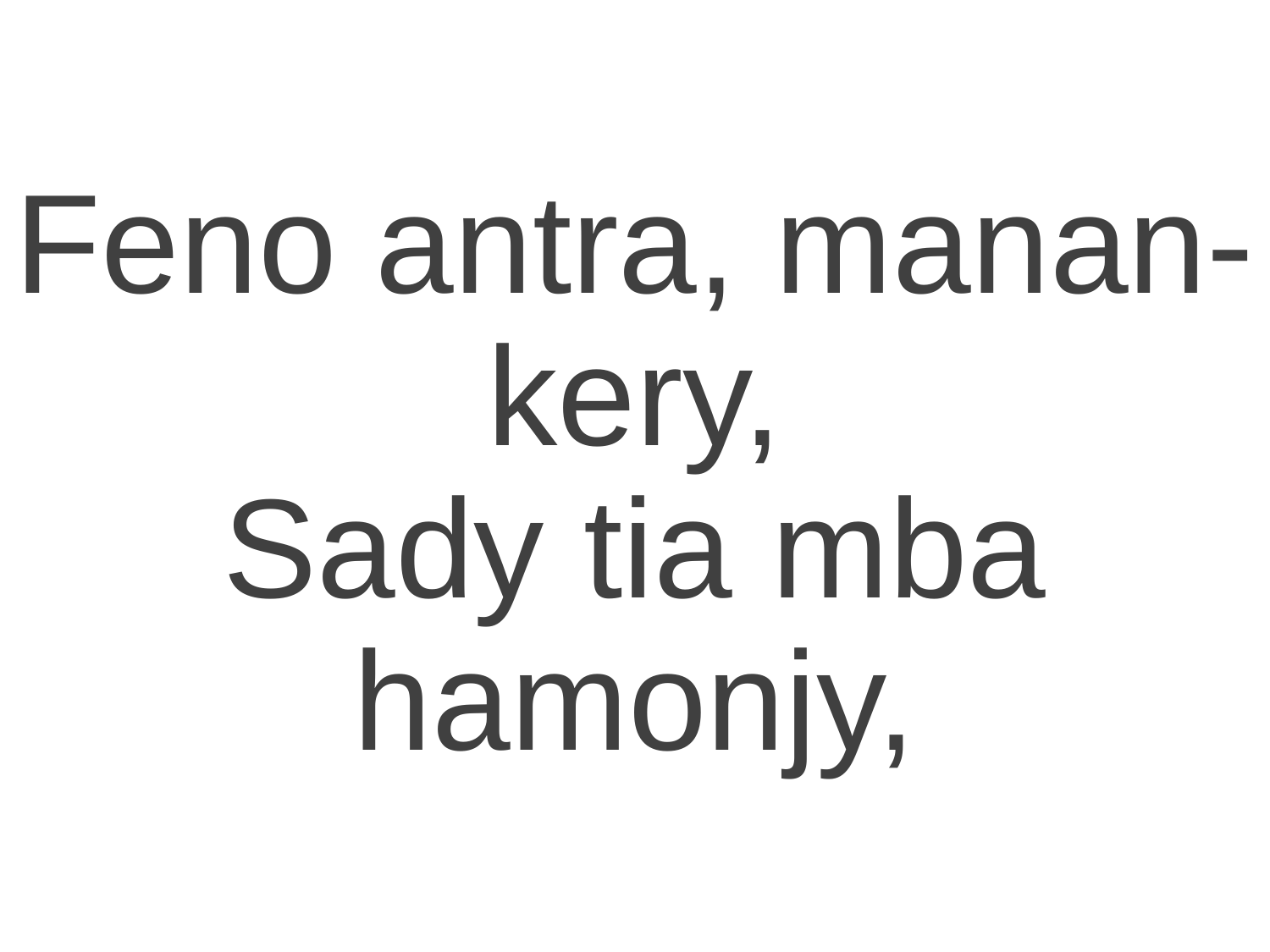

Feno antra, manan-kery,
Sady tia mba hamonjy,